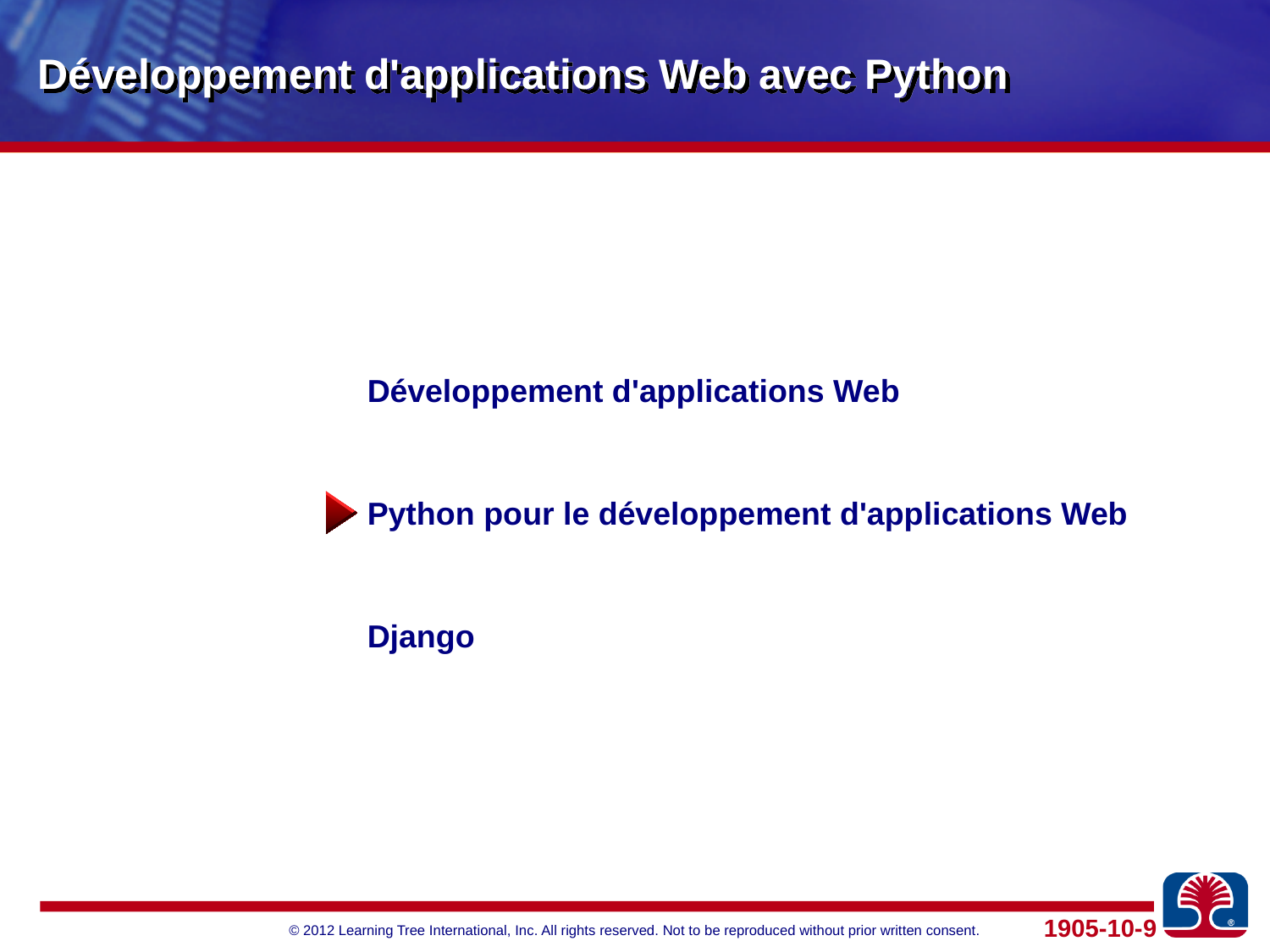

# Développement d'applications Web avec Python
Développement d'applications Web
Python pour le développement d'applications Web
Django